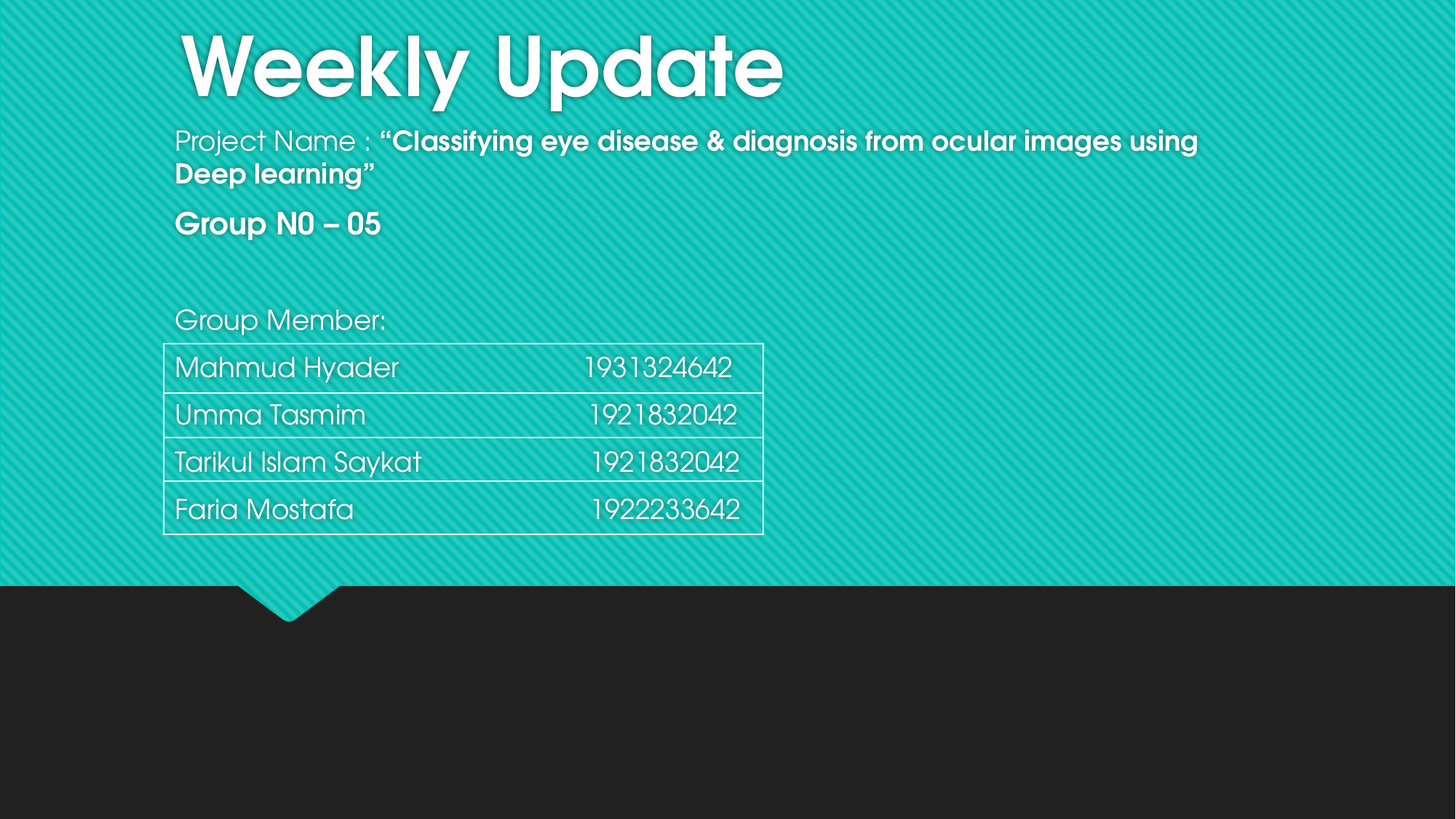

# Weekly Update
Project Name : “Classifying eye disease & diagnosis from ocular images using Deep learning”
Group N0 – 05

Group Member:
Mahmud Hyader                        1931324642
Umma Tasmim                             1921832042
Tarikul Islam Saykat                      1921832042
Faria Mostafa                               1922233642

|  |
| --- |
|  |
|  |
|  |